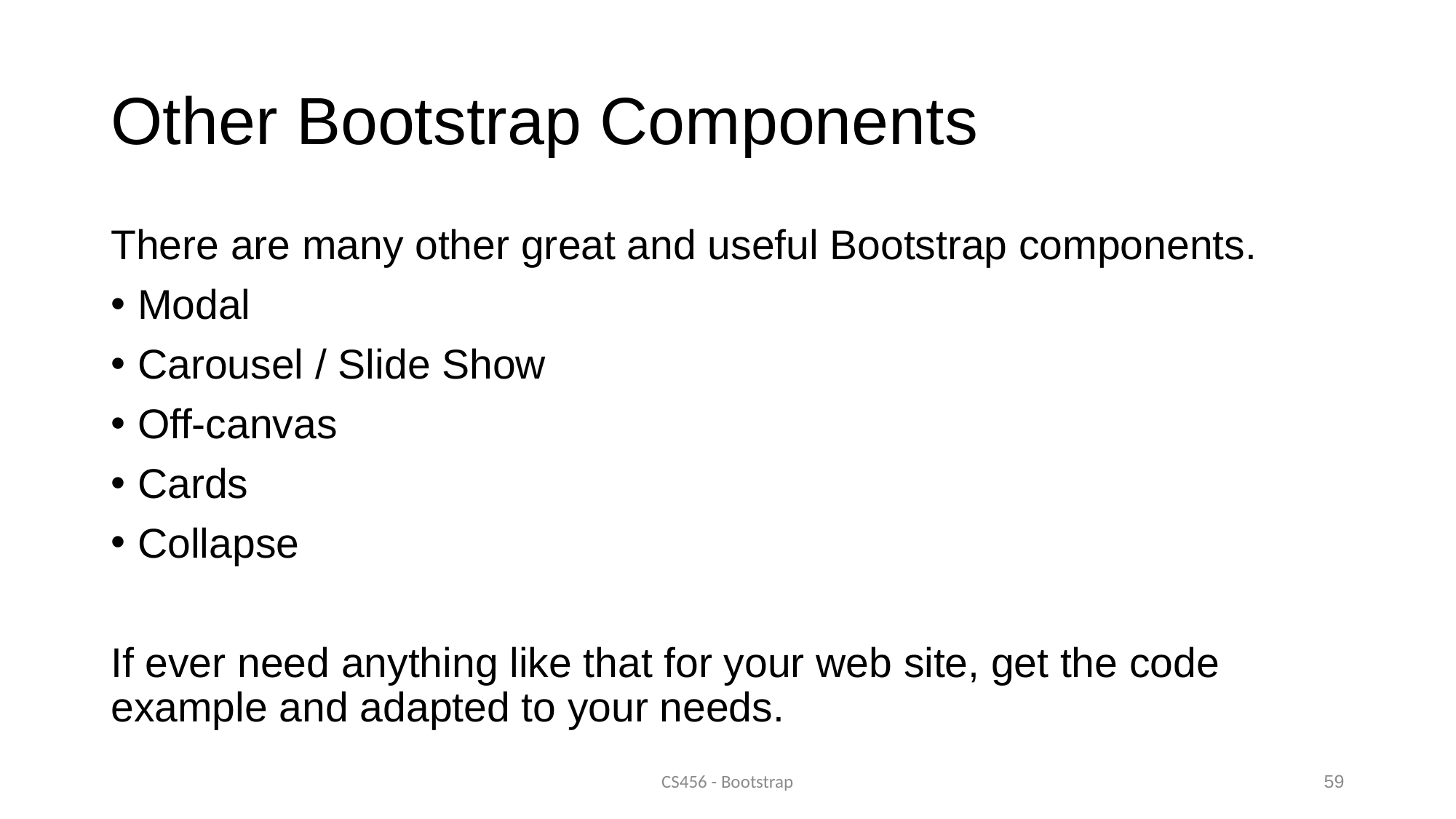

# Other Bootstrap Components
There are many other great and useful Bootstrap components.
Modal
Carousel / Slide Show
Off-canvas
Cards
Collapse

If ever need anything like that for your web site, get the code example and adapted to your needs.
CS456 - Bootstrap
59